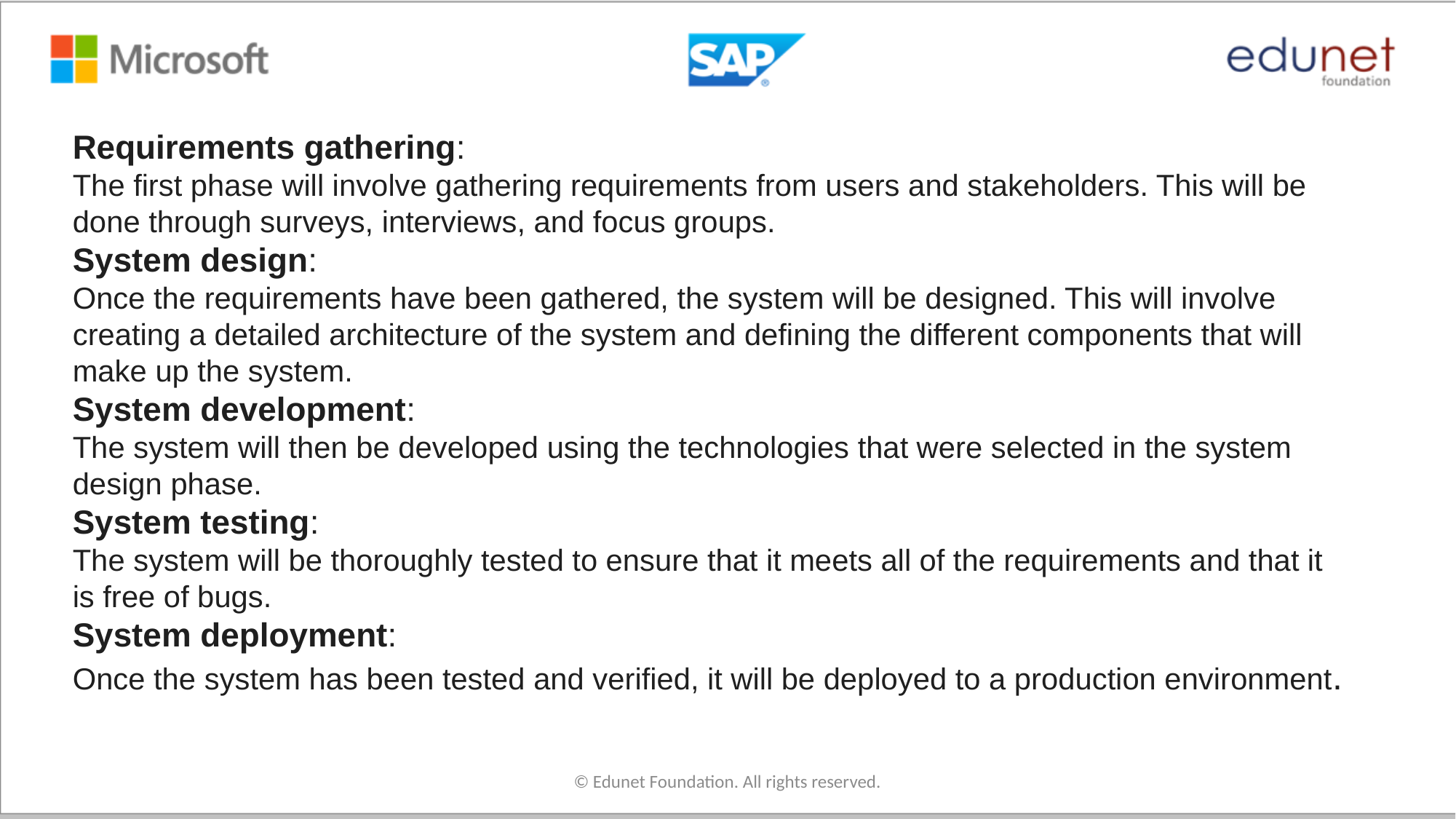

Requirements gathering:
The first phase will involve gathering requirements from users and stakeholders. This will be done through surveys, interviews, and focus groups.
System design:
Once the requirements have been gathered, the system will be designed. This will involve creating a detailed architecture of the system and defining the different components that will make up the system.
System development:
The system will then be developed using the technologies that were selected in the system design phase.
System testing:
The system will be thoroughly tested to ensure that it meets all of the requirements and that it is free of bugs.
System deployment:
Once the system has been tested and verified, it will be deployed to a production environment.
© Edunet Foundation. All rights reserved.